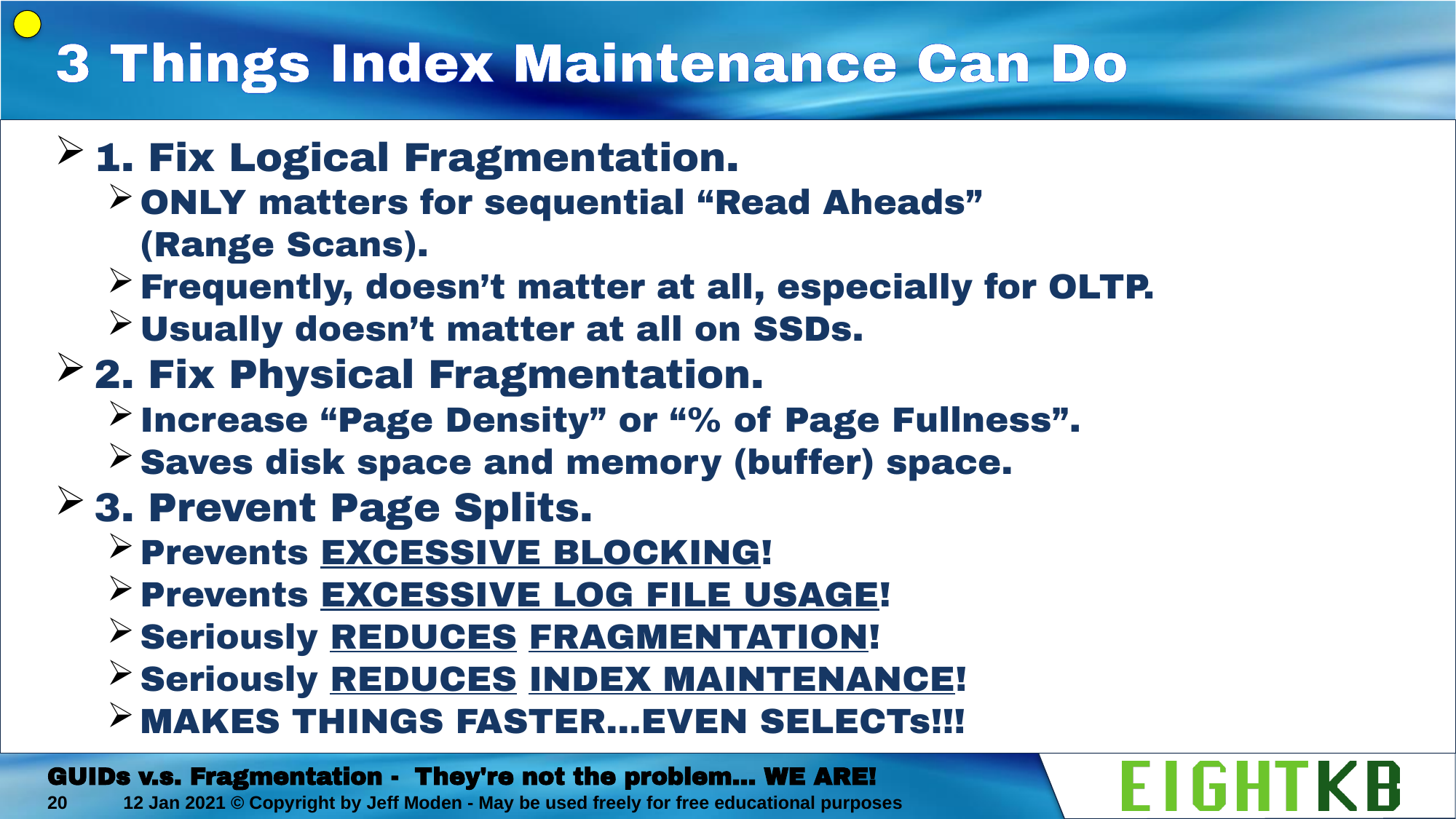

# 3 Things Index Maintenance Can Do
1. Fix Logical Fragmentation.
ONLY matters for sequential “Read Aheads”
(Range Scans).
Frequently, doesn’t matter at all, especially for OLTP.
Usually doesn’t matter at all on SSDs.
2. Fix Physical Fragmentation.
Increase “Page Density” or “% of Page Fullness”.
Saves disk space and memory (buffer) space.
3. Prevent Page Splits.
Prevents EXCESSIVE BLOCKING!
Prevents EXCESSIVE LOG FILE USAGE!
Seriously REDUCES FRAGMENTATION!
Seriously REDUCES INDEX MAINTENANCE!
MAKES THINGS FASTER…EVEN SELECTs!!!

GUIDs v.s. Fragmentation -  They're not the problem... WE ARE!
20
12 Jan 2021 © Copyright by Jeff Moden - May be used freely for free educational purposes